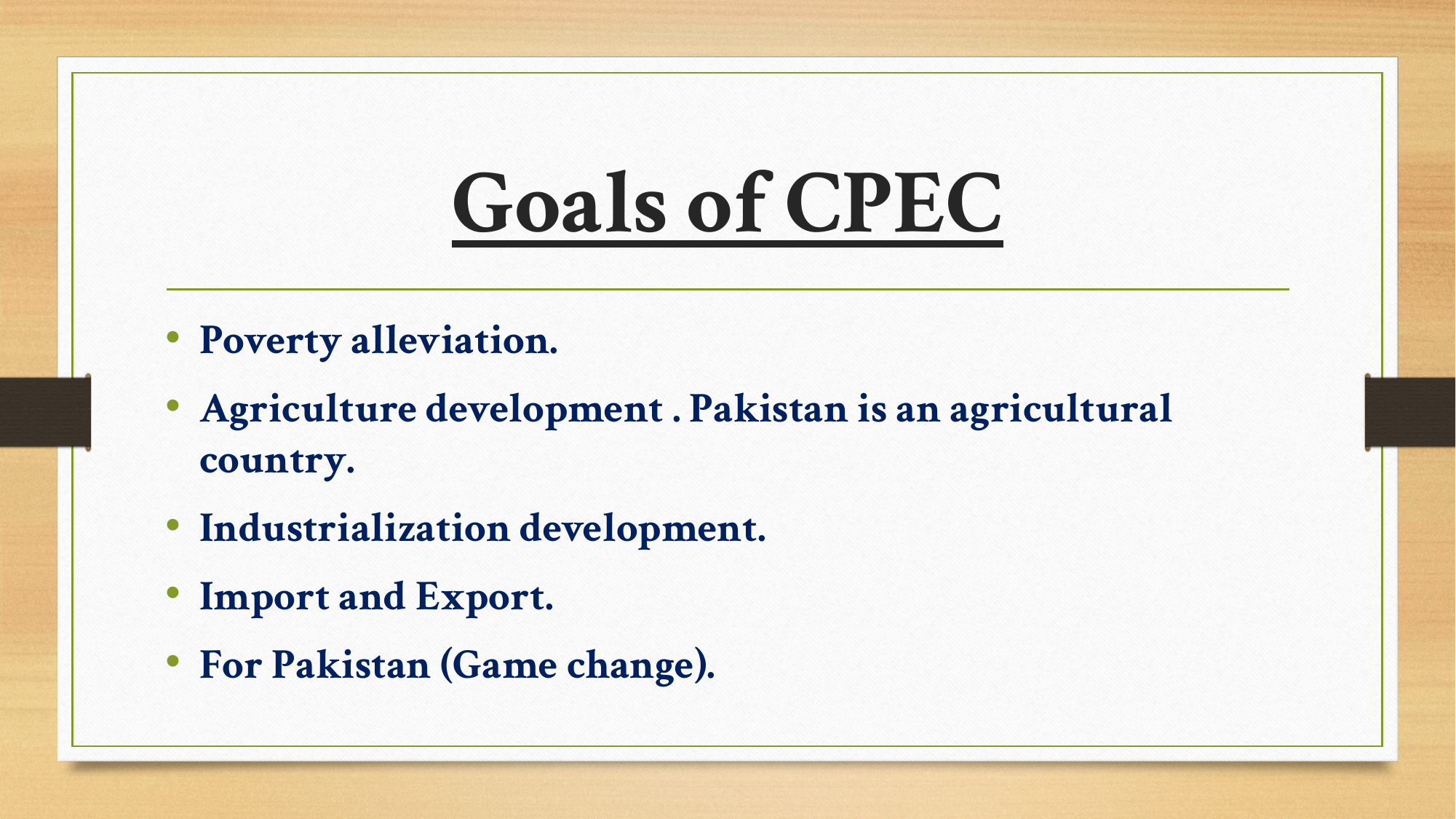

# Goals of CPEC
Poverty alleviation.
Agriculture development . Pakistan is an agricultural country.
Industrialization development.
Import and Export.
For Pakistan (Game change).